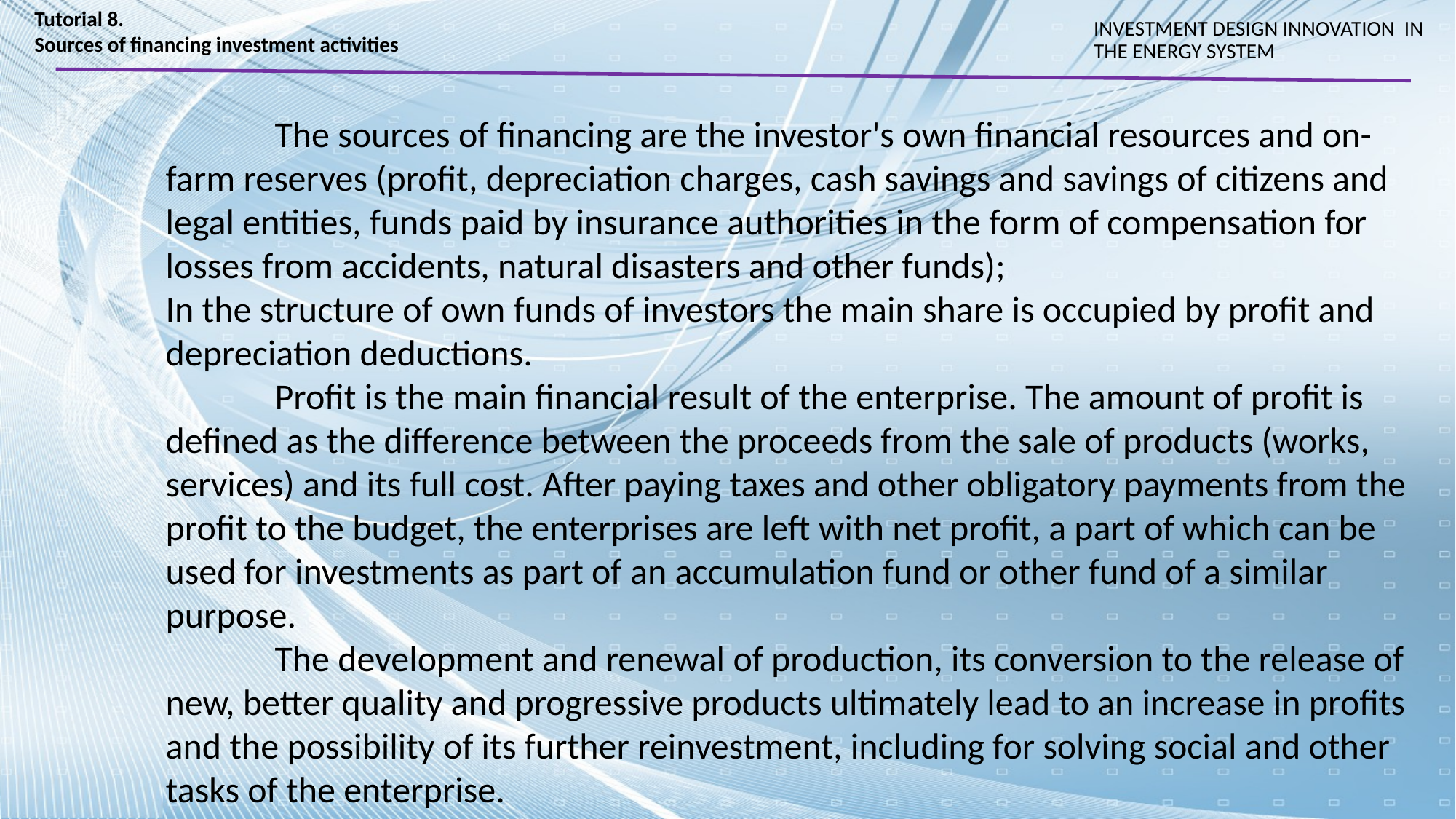

Tutorial 8.
Sources of financing investment activities
INVESTMENT DESIGN INNOVATION  IN
THE ENERGY SYSTEM
	The sources of financing are the investor's own financial resources and on-farm reserves (profit, depreciation charges, cash savings and savings of citizens and legal entities, funds paid by insurance authorities in the form of compensation for losses from accidents, natural disasters and other funds);
In the structure of own funds of investors the main share is occupied by profit and depreciation deductions.
	Profit is the main financial result of the enterprise. The amount of profit is defined as the difference between the proceeds from the sale of products (works, services) and its full cost. After paying taxes and other obligatory payments from the profit to the budget, the enterprises are left with net profit, a part of which can be used for investments as part of an accumulation fund or other fund of a similar purpose.
	The development and renewal of production, its conversion to the release of new, better quality and progressive products ultimately lead to an increase in profits and the possibility of its further reinvestment, including for solving social and other tasks of the enterprise.